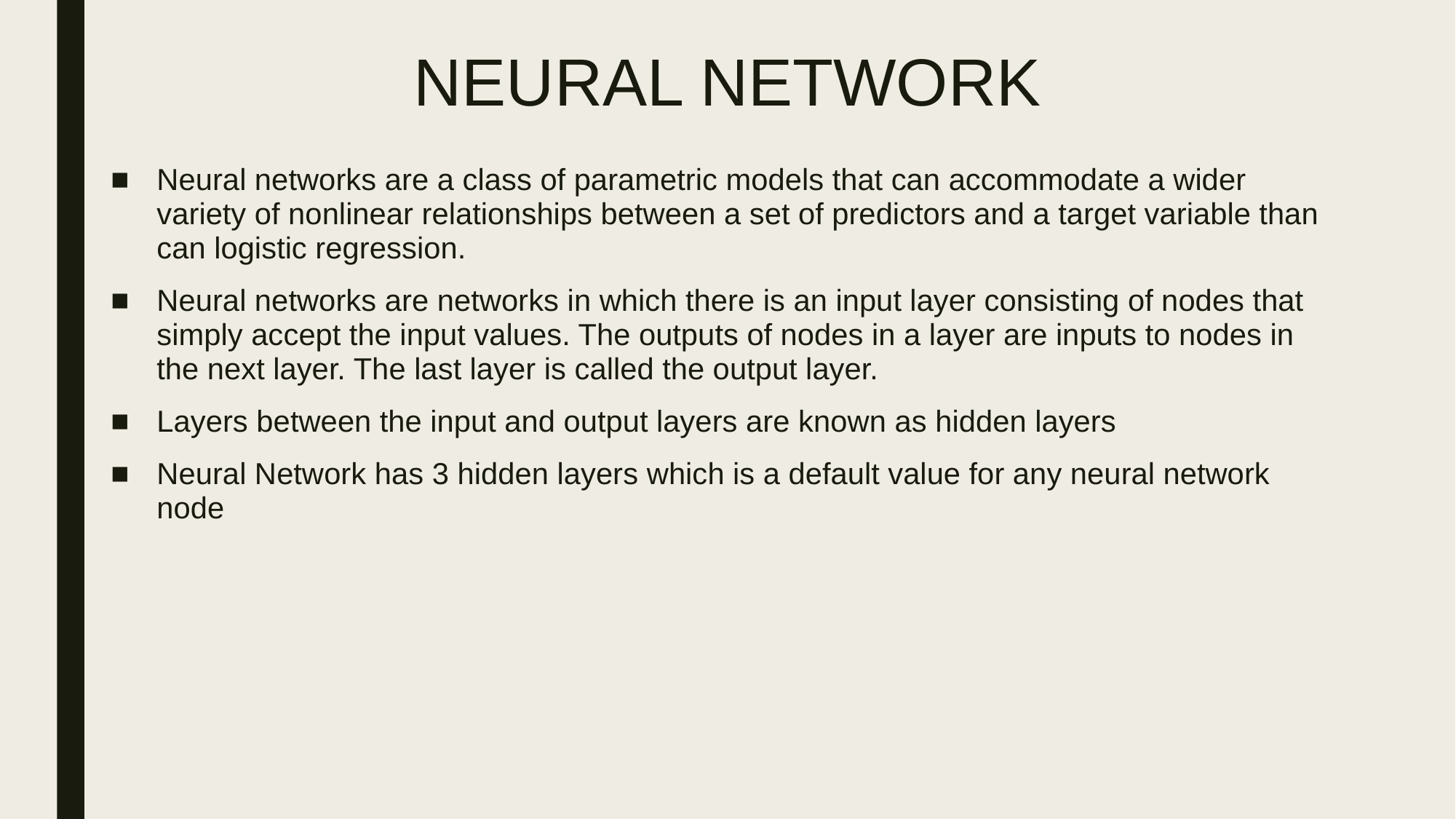

# NEURAL NETWORK
Neural networks are a class of parametric models that can accommodate a wider variety of nonlinear relationships between a set of predictors and a target variable than can logistic regression.
Neural networks are networks in which there is an input layer consisting of nodes that simply accept the input values. The outputs of nodes in a layer are inputs to nodes in the next layer. The last layer is called the output layer.
Layers between the input and output layers are known as hidden layers
Neural Network has 3 hidden layers which is a default value for any neural network node